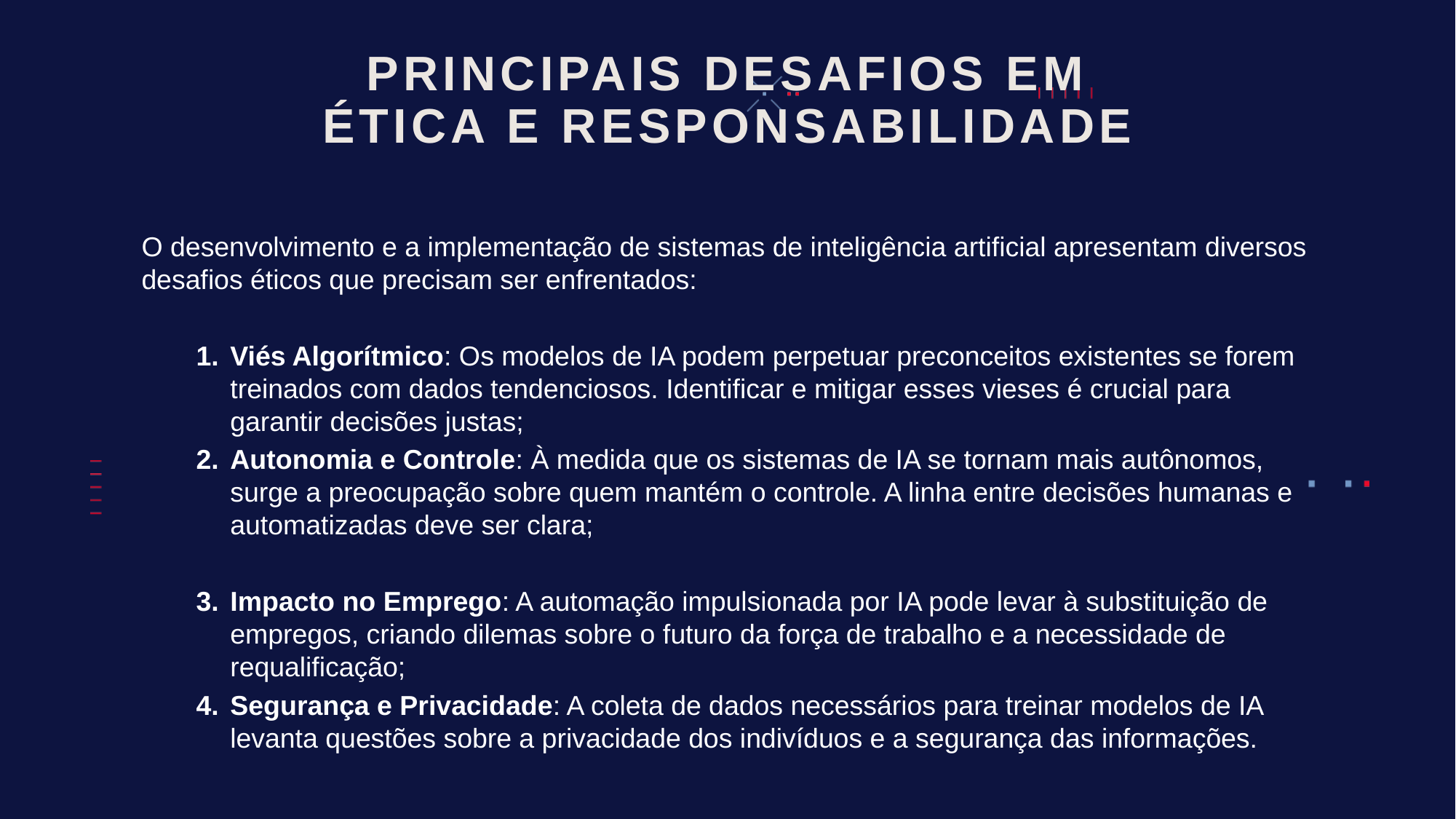

# PRINCIPAIS DESAFIOS EM ÉTICA E RESPONSABILIDADE
O desenvolvimento e a implementação de sistemas de inteligência artificial apresentam diversos desafios éticos que precisam ser enfrentados:

Viés Algorítmico: Os modelos de IA podem perpetuar preconceitos existentes se forem treinados com dados tendenciosos. Identificar e mitigar esses vieses é crucial para garantir decisões justas;
Autonomia e Controle: À medida que os sistemas de IA se tornam mais autônomos, surge a preocupação sobre quem mantém o controle. A linha entre decisões humanas e automatizadas deve ser clara;

Impacto no Emprego: A automação impulsionada por IA pode levar à substituição de empregos, criando dilemas sobre o futuro da força de trabalho e a necessidade de requalificação;
Segurança e Privacidade: A coleta de dados necessários para treinar modelos de IA levanta questões sobre a privacidade dos indivíduos e a segurança das informações.